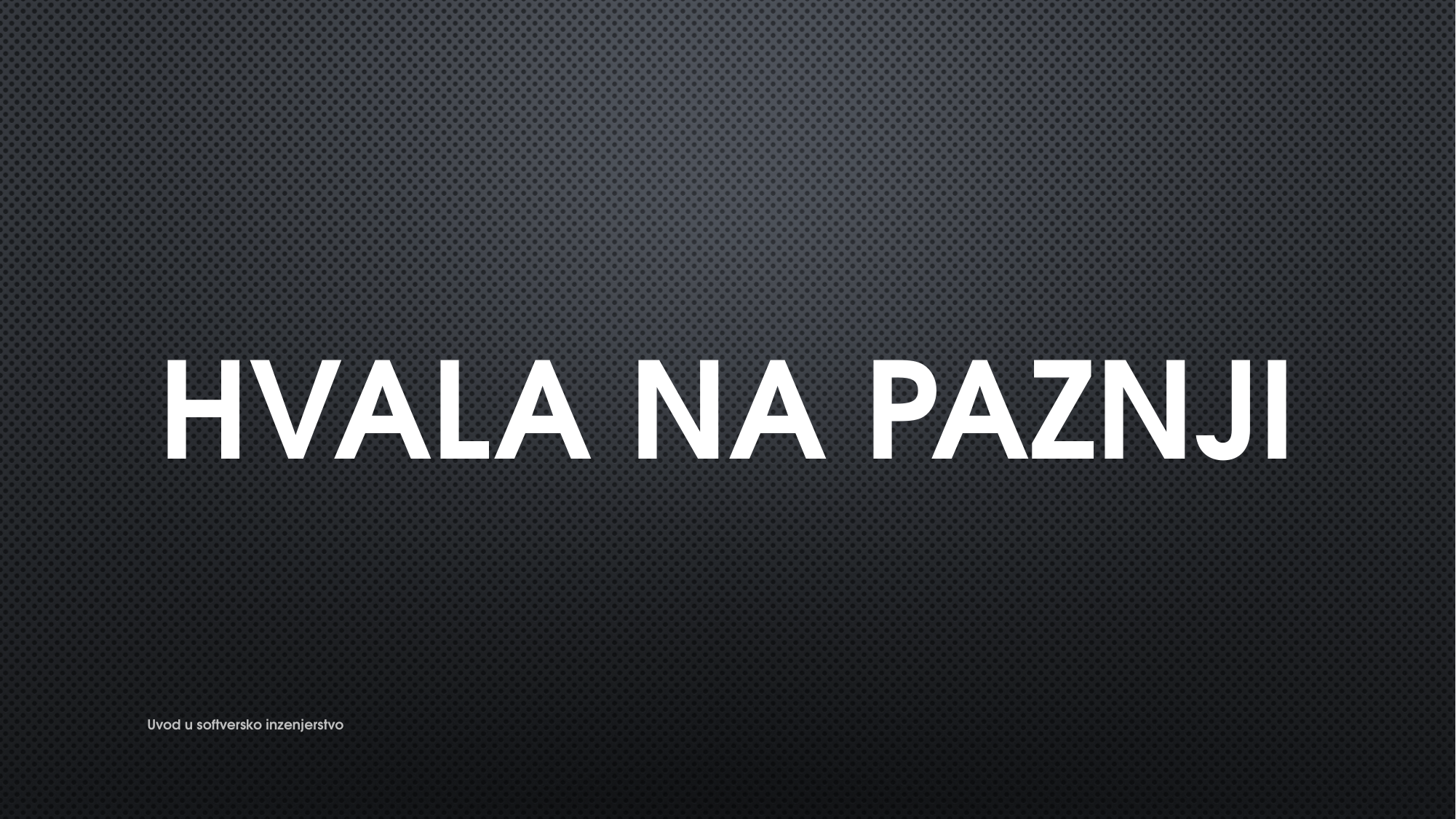

#
HVALA NA PAZNJI
Uvod u softversko inzenjerstvo